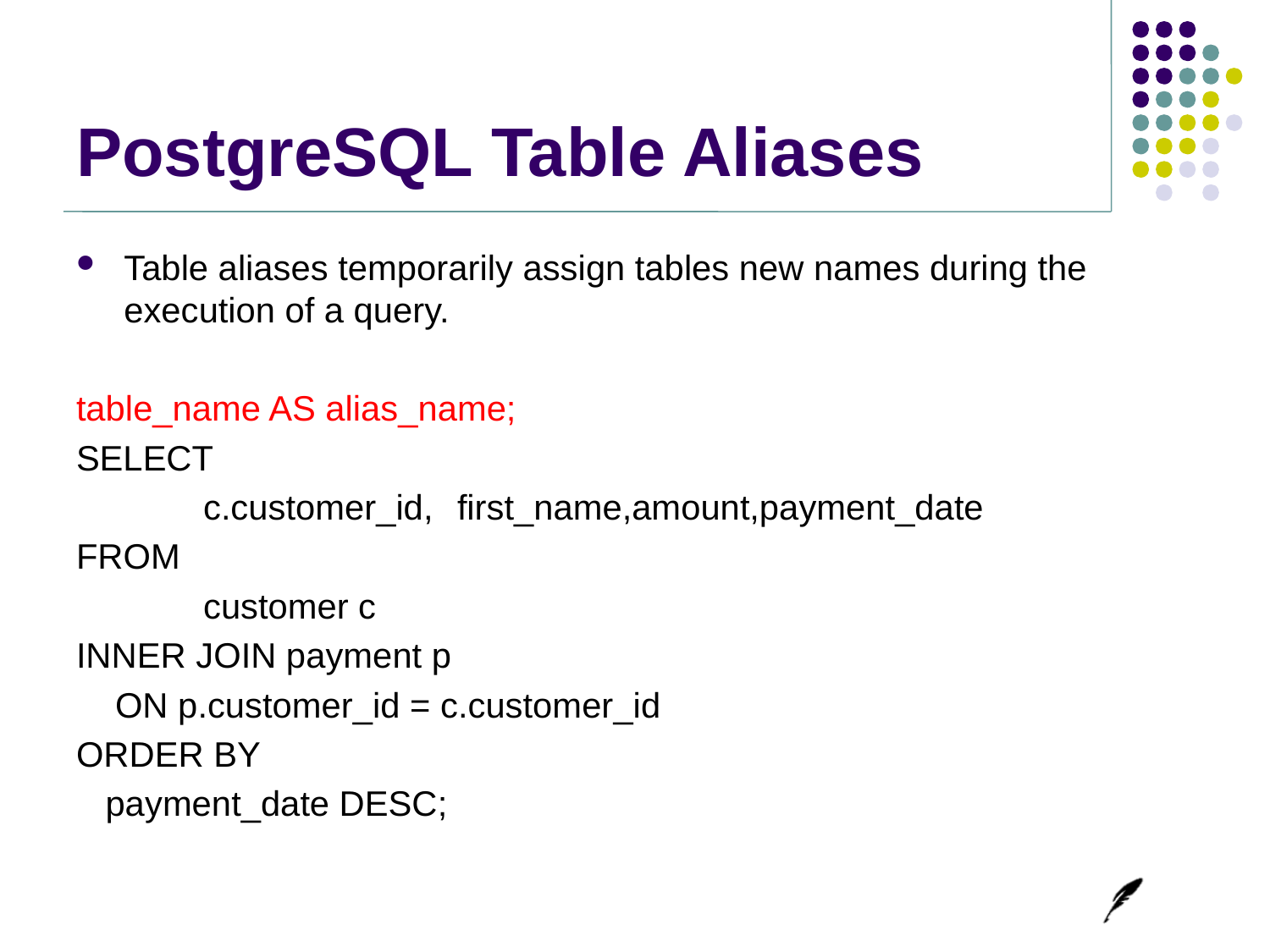

# PostgreSQL Table Aliases
Table aliases temporarily assign tables new names during the execution of a query.

table_name AS alias_name;
SELECT
	c.customer_id, 	first_name,amount,payment_date
FROM
	customer c
INNER JOIN payment p
    ON p.customer_id = c.customer_id
ORDER BY
   payment_date DESC;